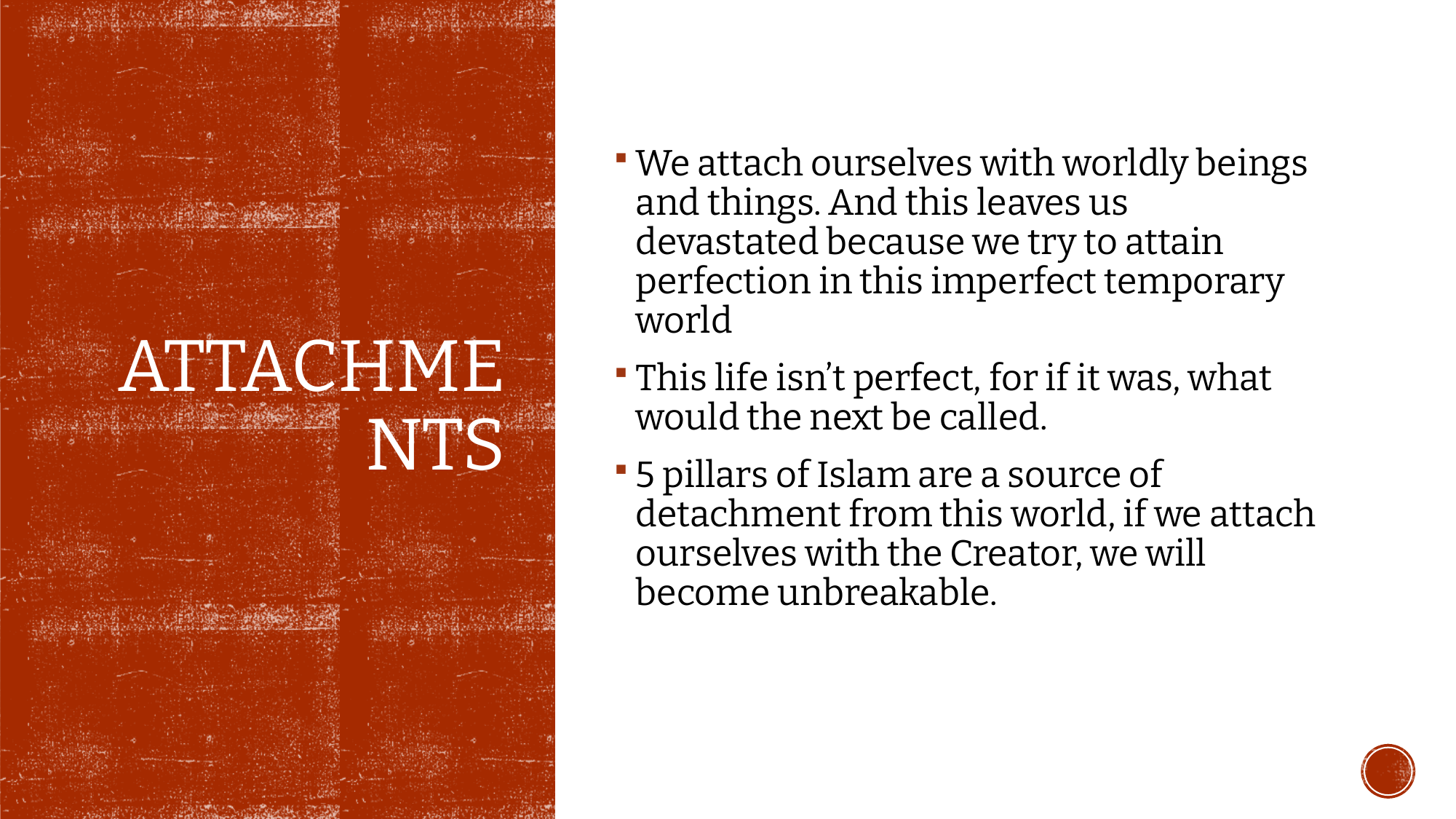

We attach ourselves with worldly beings and things. And this leaves us devastated because we try to attain perfection in this imperfect temporary world
This life isn’t perfect, for if it was, what would the next be called.
5 pillars of Islam are a source of detachment from this world, if we attach ourselves with the Creator, we will become unbreakable.

# Attachments